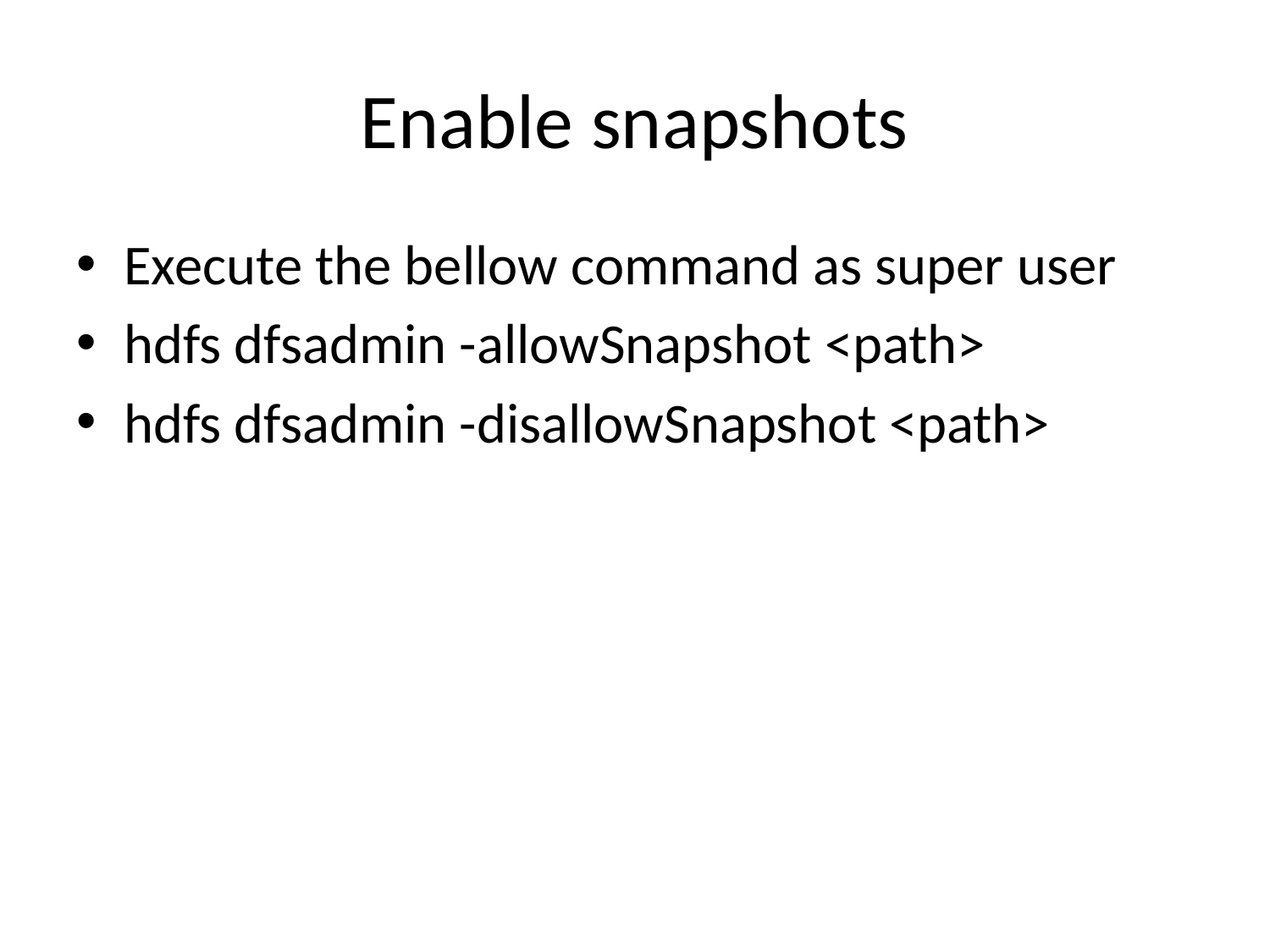

# Enable snapshots
Execute the bellow command as super user
hdfs dfsadmin -allowSnapshot <path>
hdfs dfsadmin -disallowSnapshot <path>